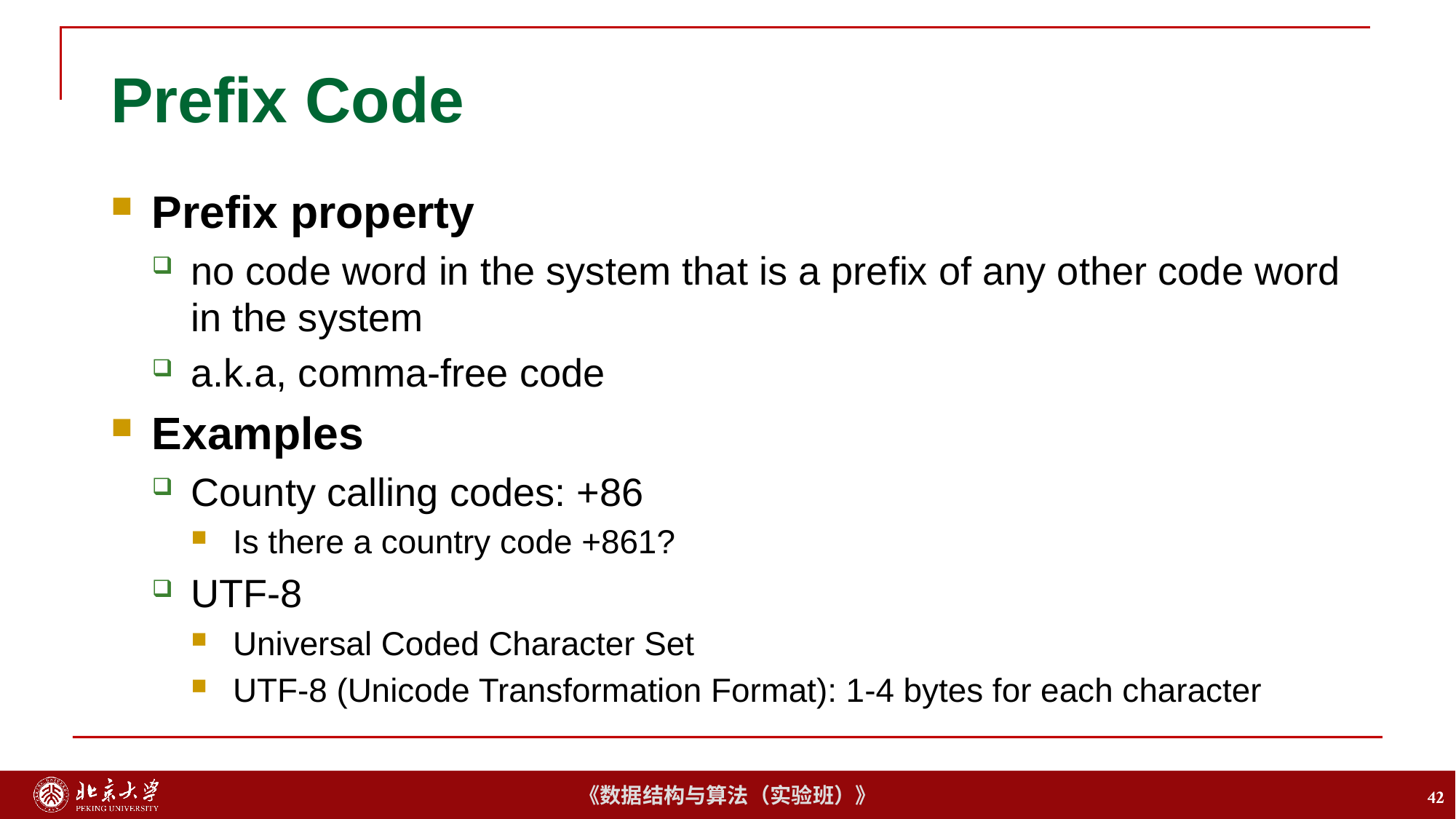

# Prefix Code
Prefix property
no code word in the system that is a prefix of any other code word in the system
a.k.a, comma-free code
Examples
County calling codes: +86
Is there a country code +861?
UTF-8
Universal Coded Character Set
UTF-8 (Unicode Transformation Format): 1-4 bytes for each character
42